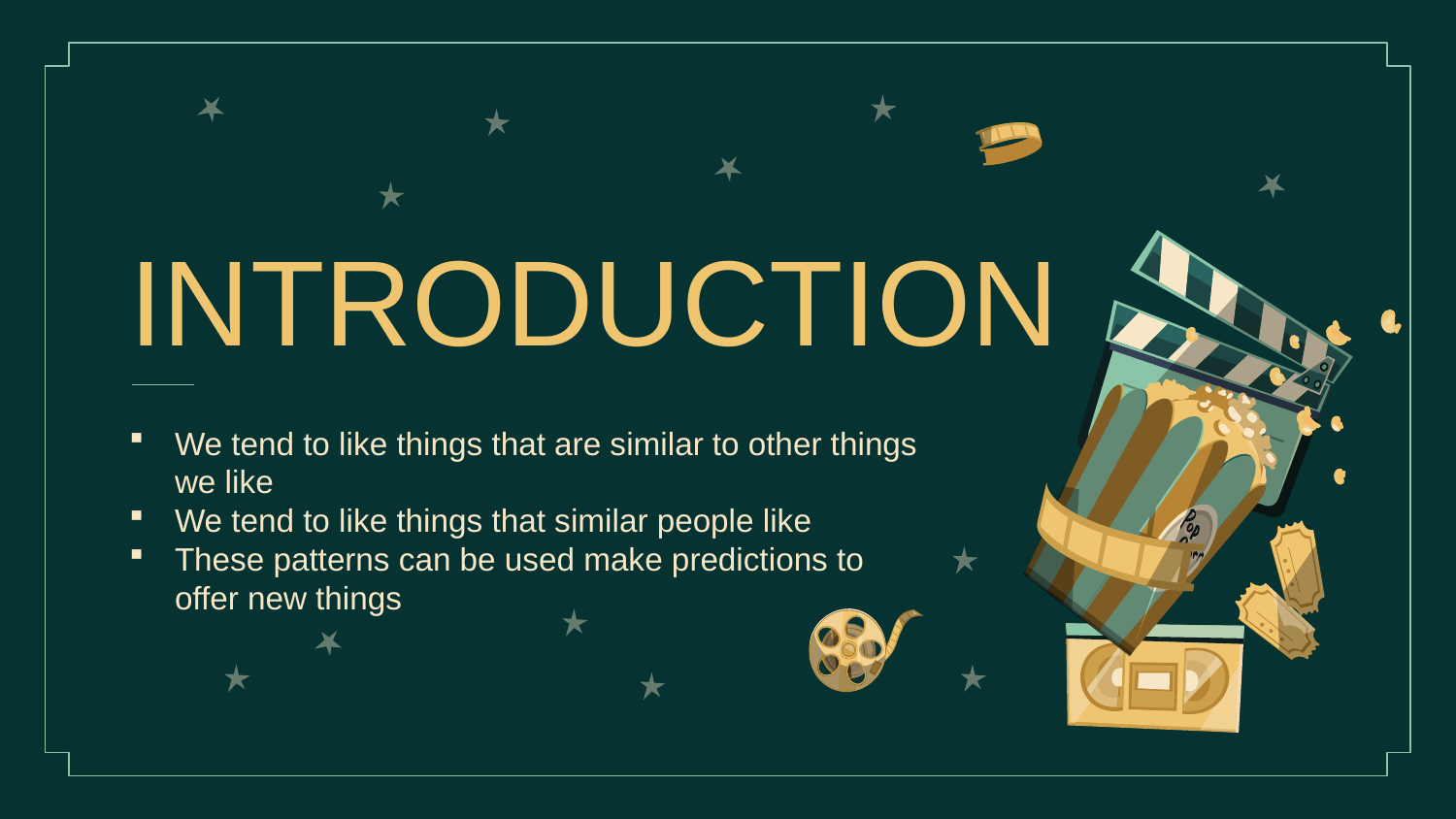

# INTRODUCTION

We tend to like things that are similar to other things we like
We tend to like things that similar people like
These patterns can be used make predictions to offer new things